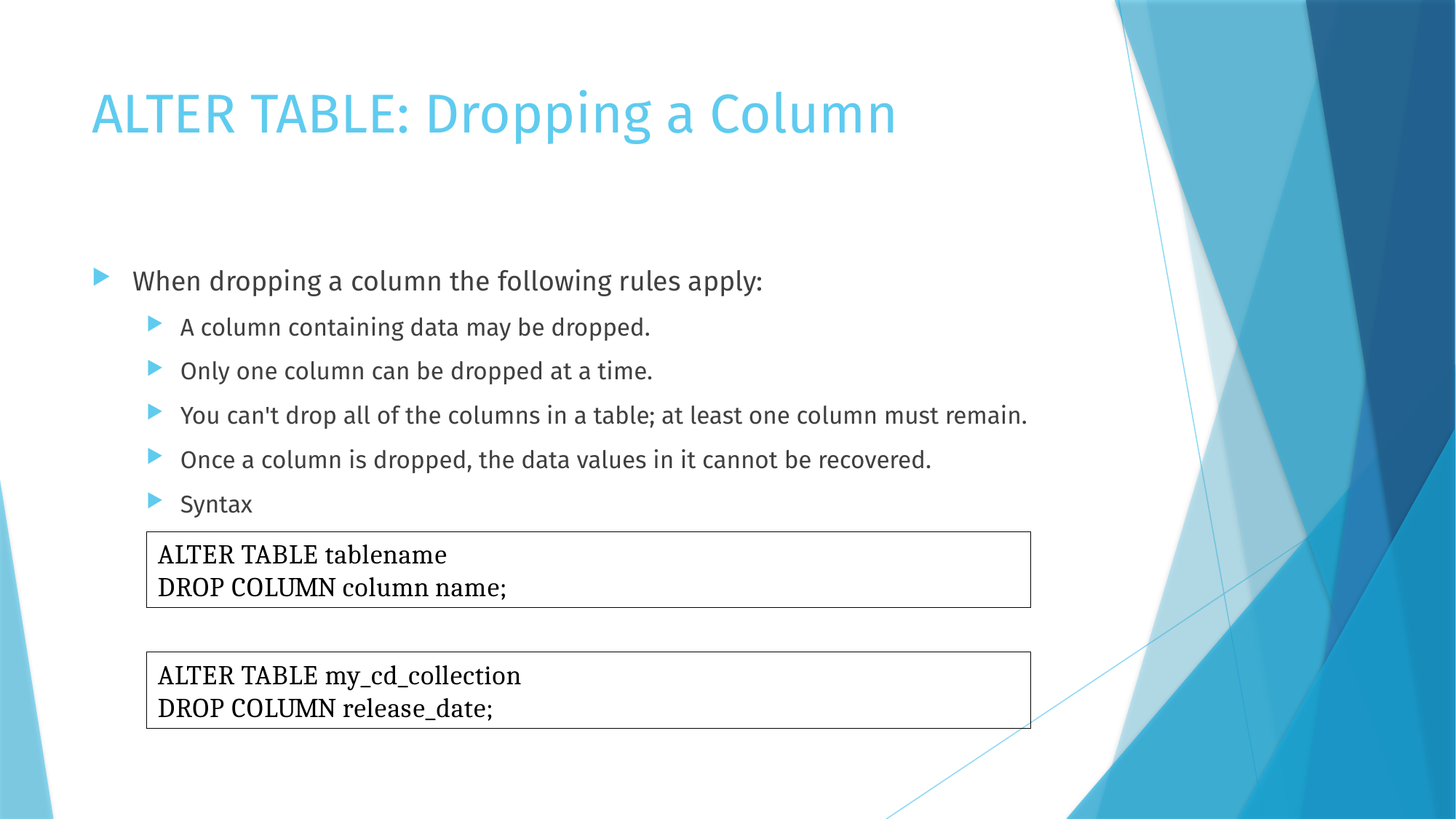

# ALTER TABLE: Dropping a Column
When dropping a column the following rules apply:
A column containing data may be dropped.
Only one column can be dropped at a time.
You can't drop all of the columns in a table; at least one column must remain.
Once a column is dropped, the data values in it cannot be recovered.
Syntax
ALTER TABLE tablename
DROP COLUMN column name;
ALTER TABLE my_cd_collection
DROP COLUMN release_date;